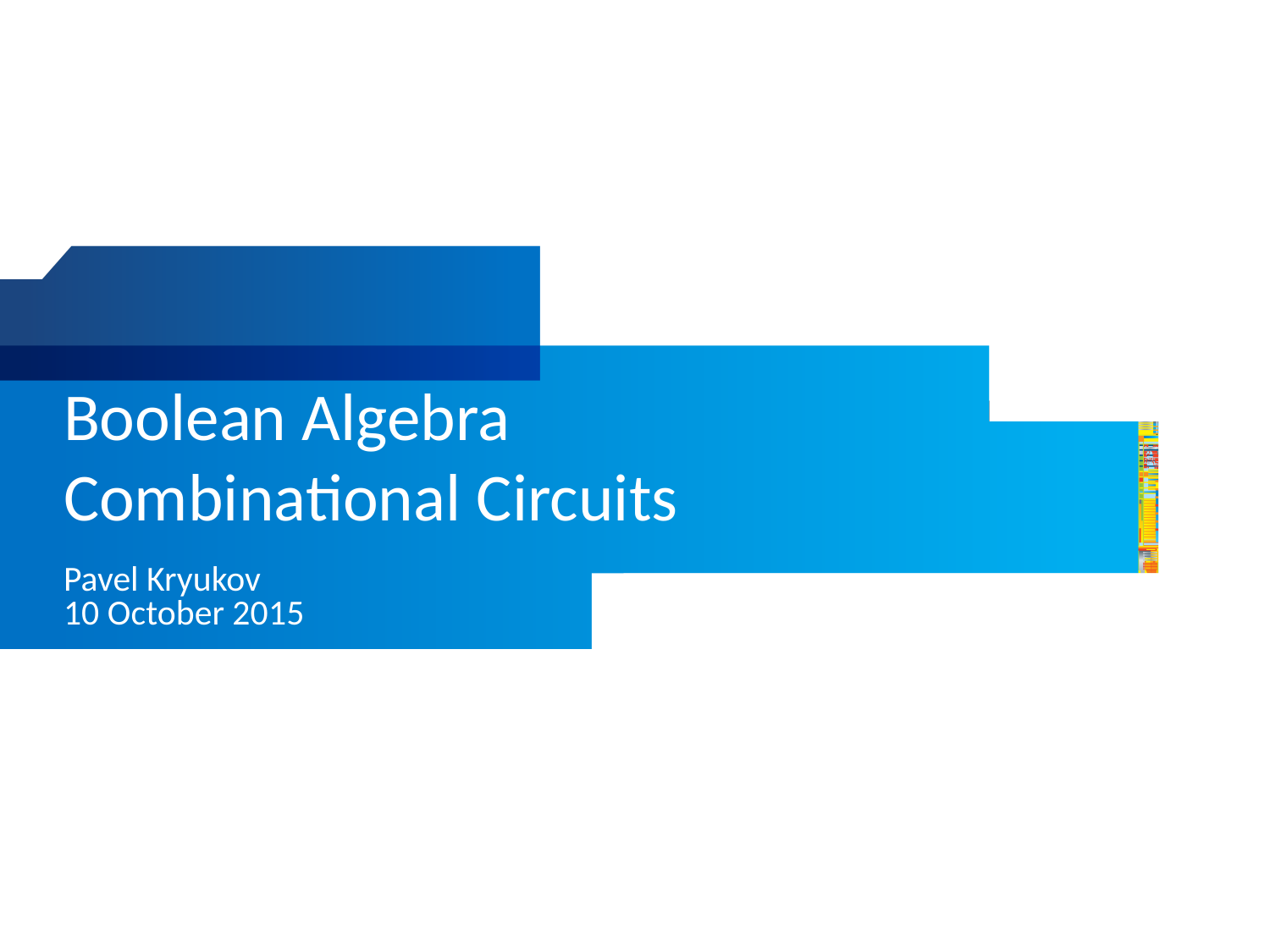

# Boolean Algebra Combinational Circuits
Pavel Kryukov
10 October 2015